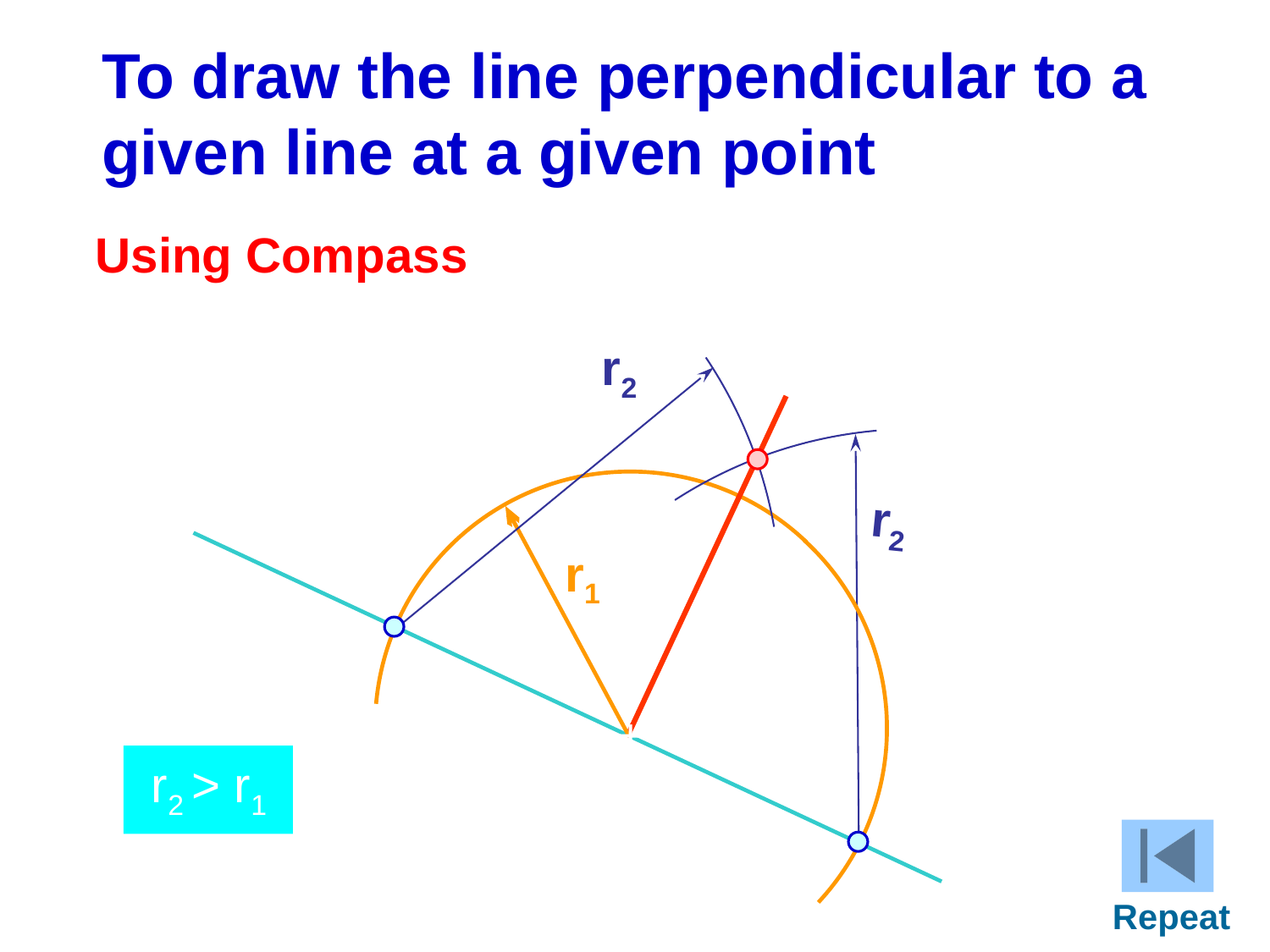

To draw the line perpendicular to a
given line at a given point
Using Compass
r2

D

r2

r1

A

+
C

r2 > r1
B

Repeat